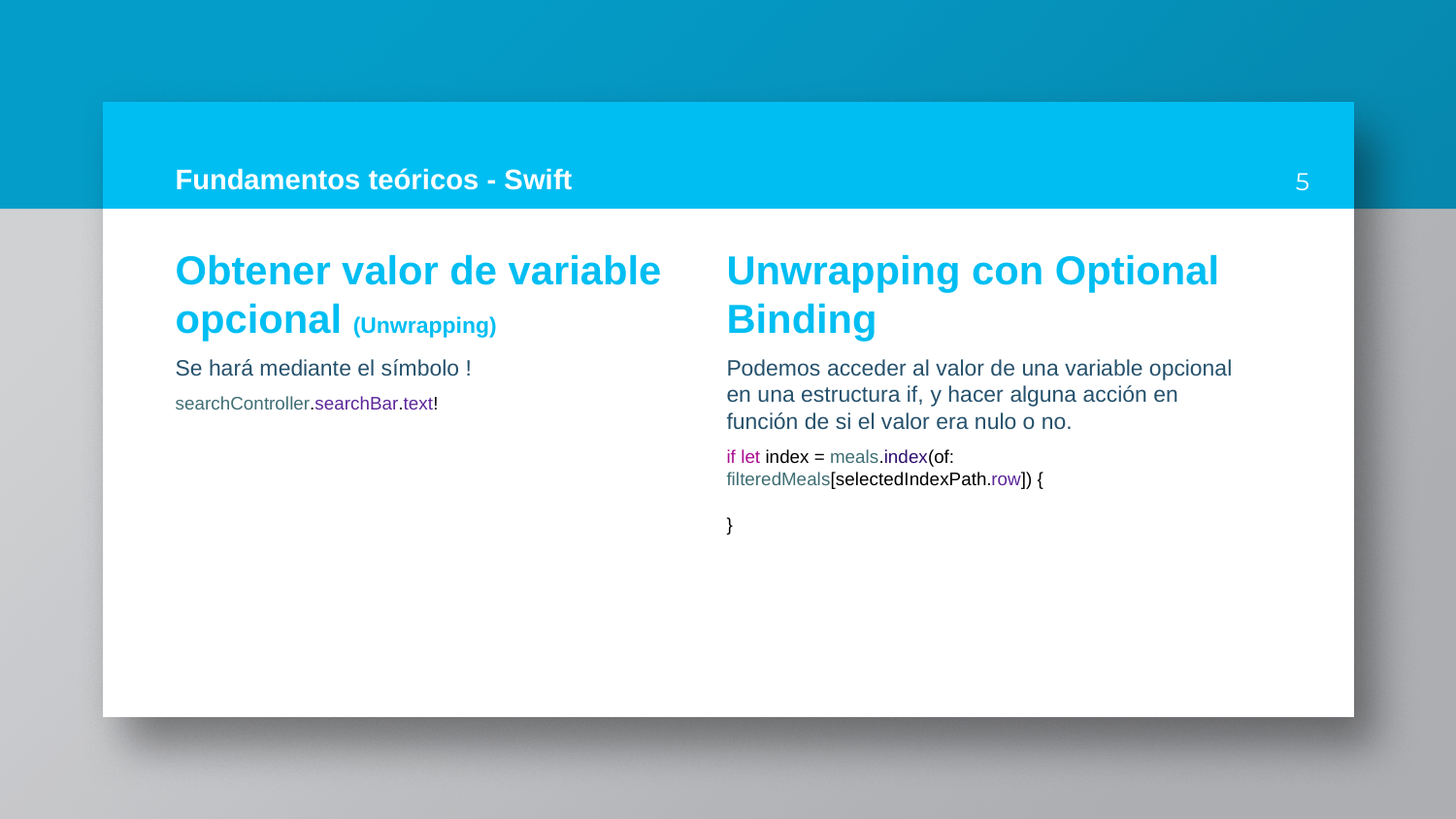

# Fundamentos teóricos - Swift
5
Obtener valor de variable opcional (Unwrapping)
Se hará mediante el símbolo !
searchController.searchBar.text!
Unwrapping con Optional Binding
Podemos acceder al valor de una variable opcional en una estructura if, y hacer alguna acción en función de si el valor era nulo o no.
if let index = meals.index(of: filteredMeals[selectedIndexPath.row]) {
}